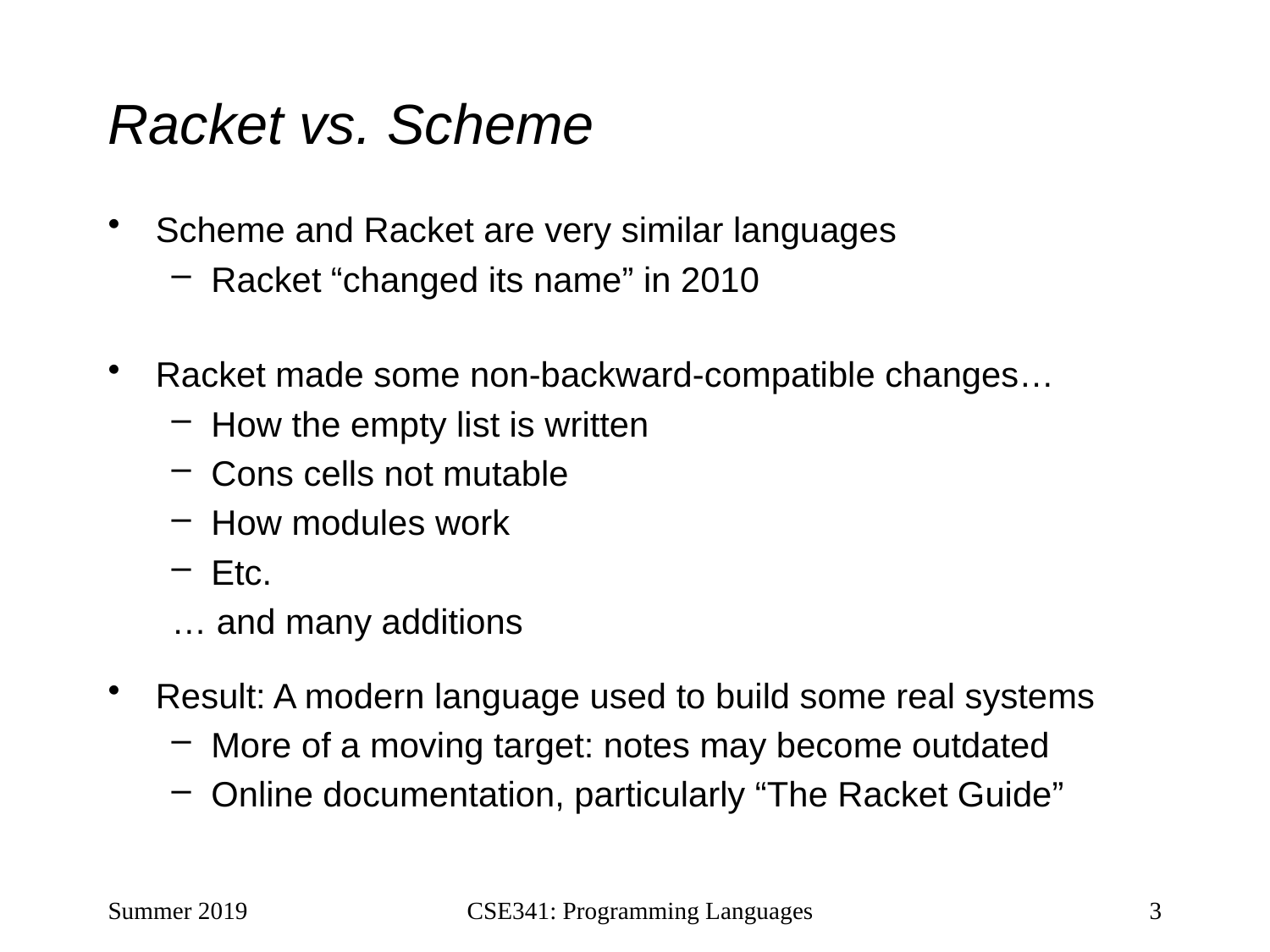

# Racket vs. Scheme
Scheme and Racket are very similar languages
Racket “changed its name” in 2010

Racket made some non-backward-compatible changes…
How the empty list is written
Cons cells not mutable
How modules work
Etc.
… and many additions

Result: A modern language used to build some real systems
More of a moving target: notes may become outdated
Online documentation, particularly “The Racket Guide”

Summer 2019
CSE341: Programming Languages
3